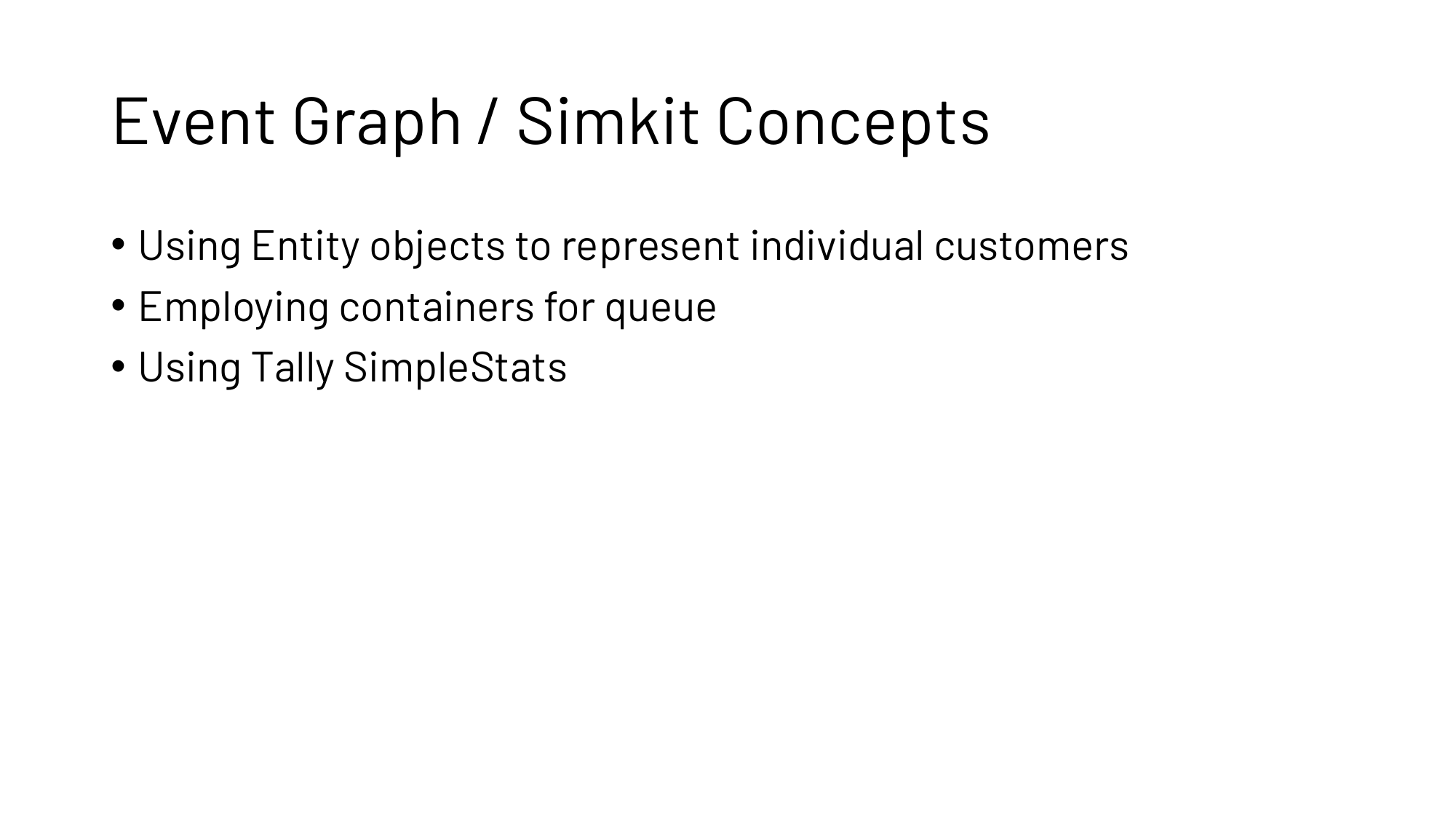

# Event Graph / Simkit Concepts
Using Entity objects to represent individual customers
Employing containers for queue
Using Tally SimpleStats